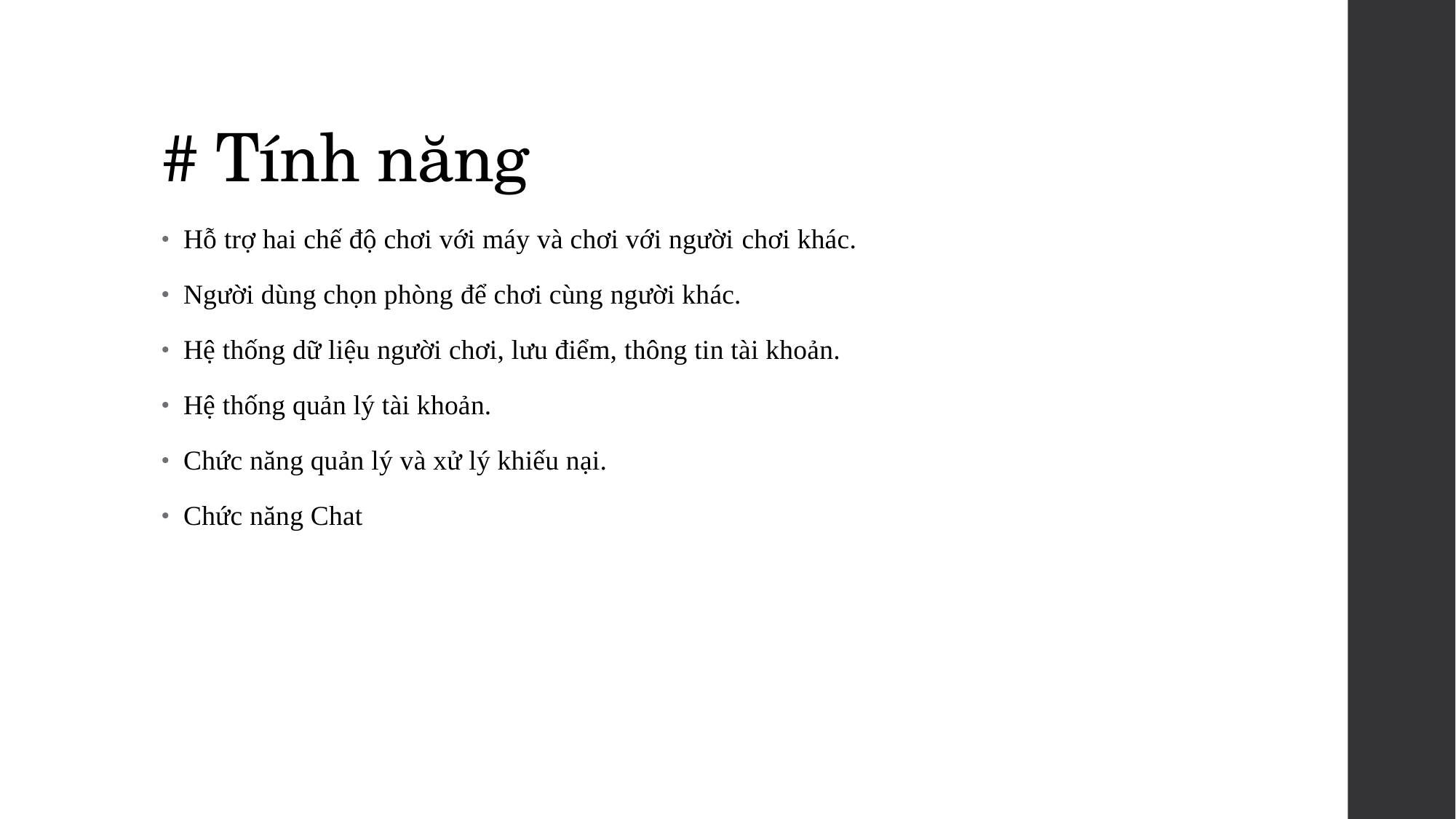

# # Tính năng
Hỗ trợ hai chế độ chơi với máy và chơi với người chơi khác.
Người dùng chọn phòng để chơi cùng người khác.
Hệ thống dữ liệu người chơi, lưu điểm, thông tin tài khoản.
Hệ thống quản lý tài khoản.
Chức năng quản lý và xử lý khiếu nại.
Chức năng Chat